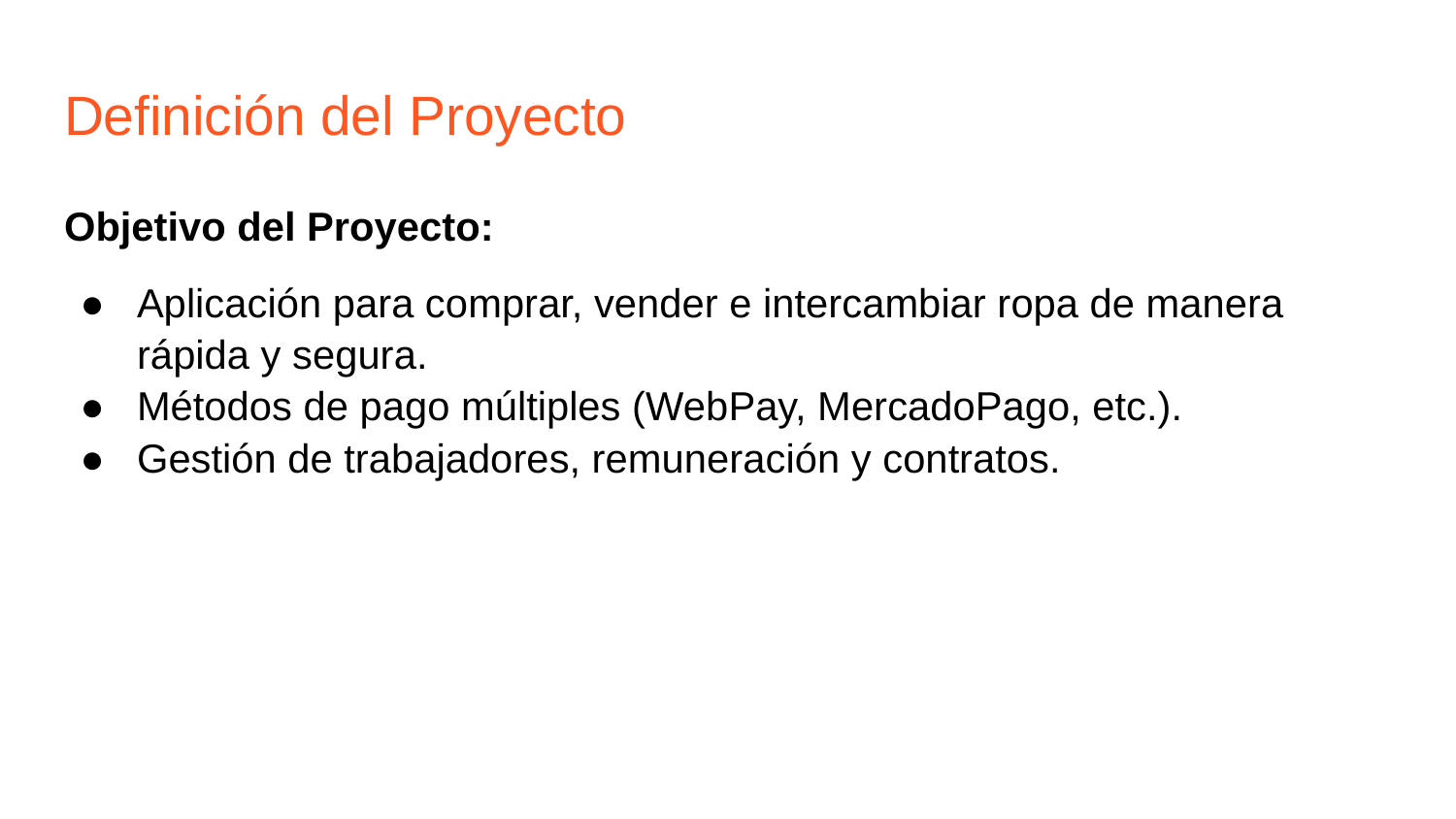

# Definición del Proyecto
Objetivo del Proyecto:
Aplicación para comprar, vender e intercambiar ropa de manera rápida y segura.
Métodos de pago múltiples (WebPay, MercadoPago, etc.).
Gestión de trabajadores, remuneración y contratos.